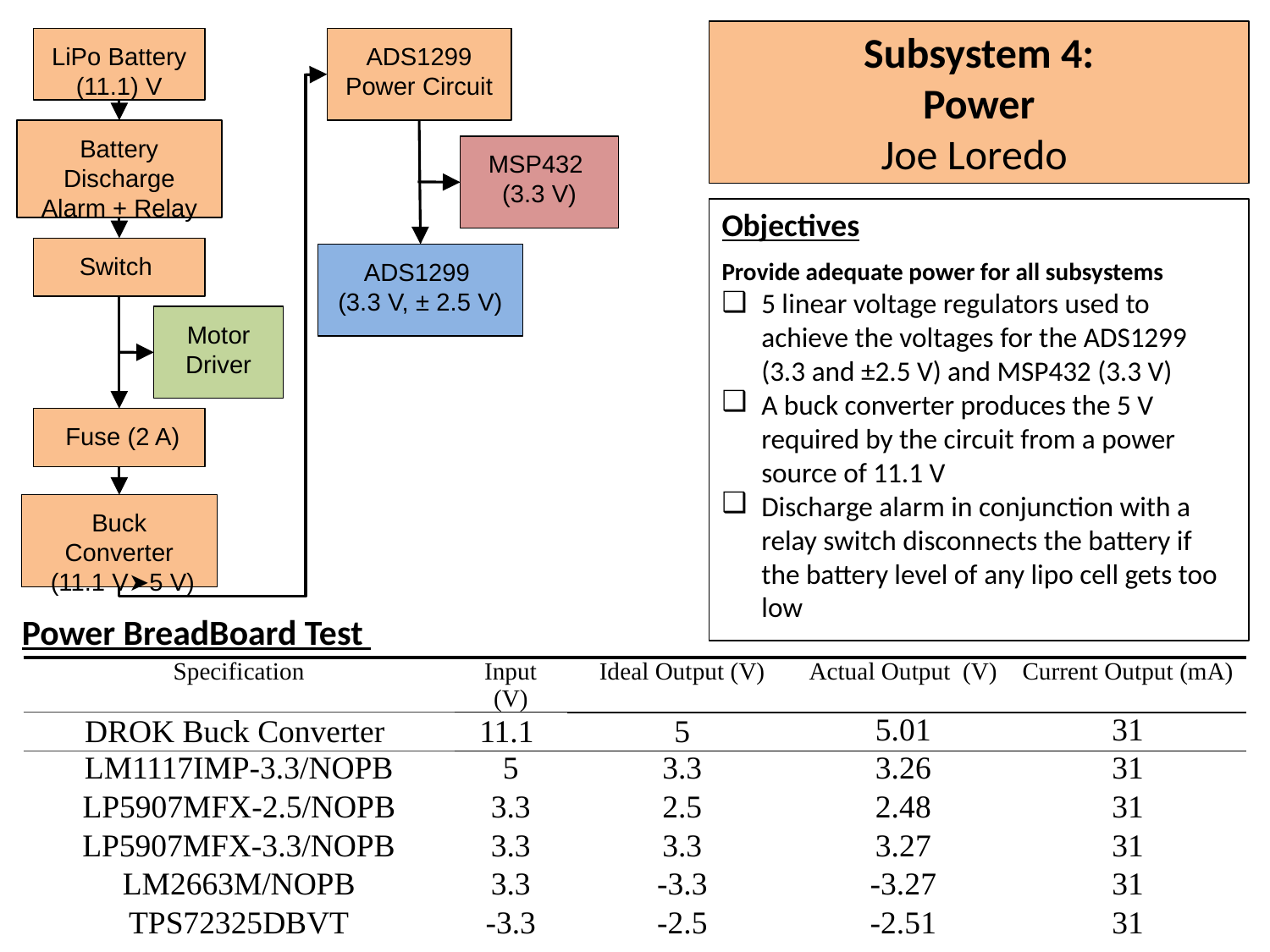

Subsystem 4:
Power
Joe Loredo
LiPo Battery
(11.1) V
ADS1299 Power Circuit
Battery Discharge Alarm + Relay
MSP432
(3.3 V)
Objectives

Provide adequate power for all subsystems
5 linear voltage regulators used to achieve the voltages for the ADS1299 (3.3 and ±2.5 V) and MSP432 (3.3 V)
A buck converter produces the 5 V required by the circuit from a power source of 11.1 V
Discharge alarm in conjunction with a relay switch disconnects the battery if the battery level of any lipo cell gets too low

Switch
ADS1299
(3.3 V, ± 2.5 V)
 Motor
Driver
 Fuse (2 A)
Buck Converter
 (11.1 V➤5 V)
Power BreadBoard Test
| Specification | Input (V) | Ideal Output (V) | Actual Output (V) | Current Output (mA) |
| --- | --- | --- | --- | --- |
| DROK Buck Converter | 11.1 | 5 | 5.01 | 31 |
| LM1117IMP-3.3/NOPB | 5 | 3.3 | 3.26 | 31 |
| LP5907MFX-2.5/NOPB | 3.3 | 2.5 | 2.48 | 31 |
| LP5907MFX-3.3/NOPB | 3.3 | 3.3 | 3.27 | 31 |
| LM2663M/NOPB | 3.3 | -3.3 | -3.27 | 31 |
| TPS72325DBVT | -3.3 | -2.5 | -2.51 | 31 |